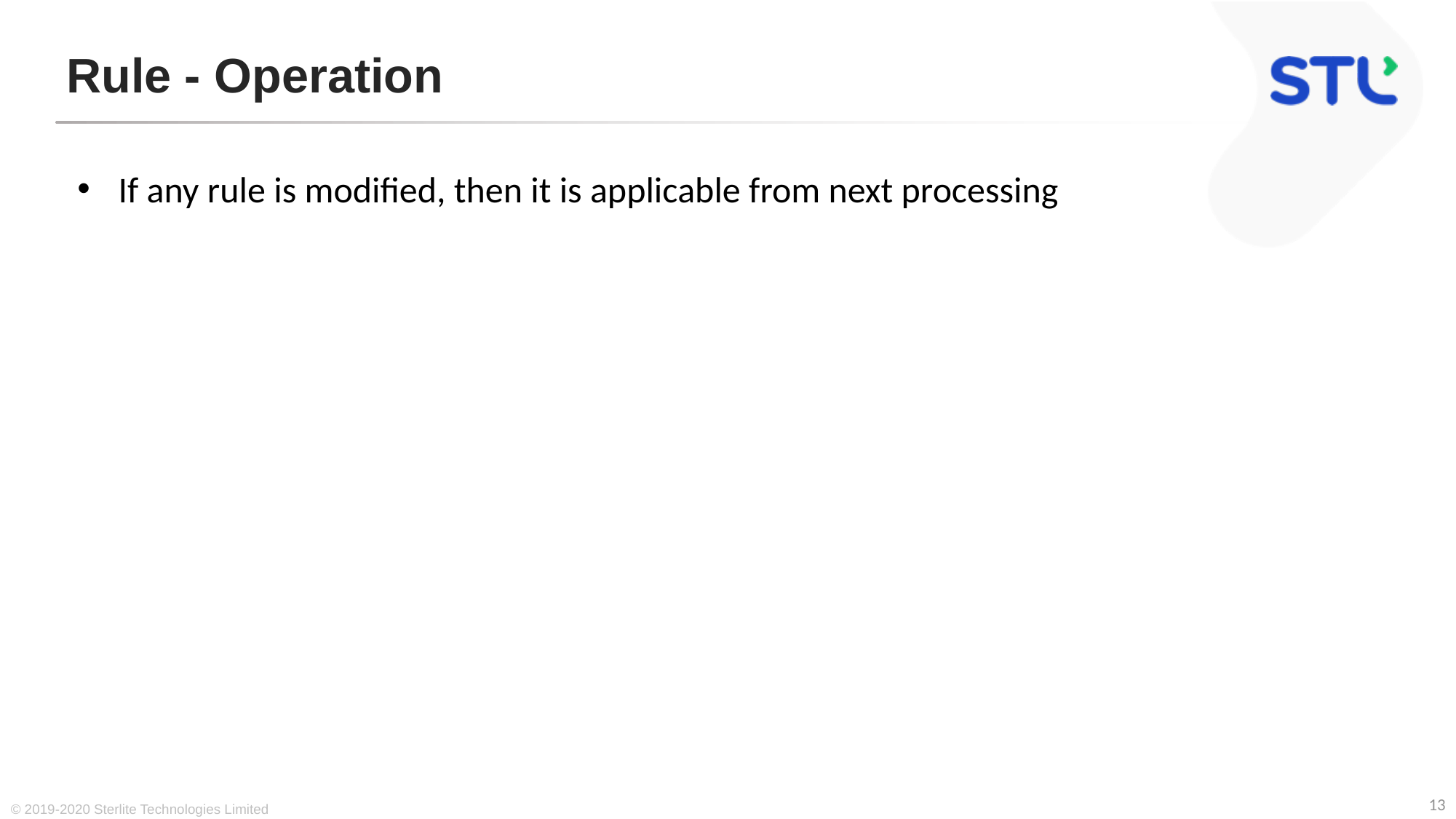

# Rule - Operation
If any rule is modified, then it is applicable from next processing

© 2019-2020 Sterlite Technologies Limited
13